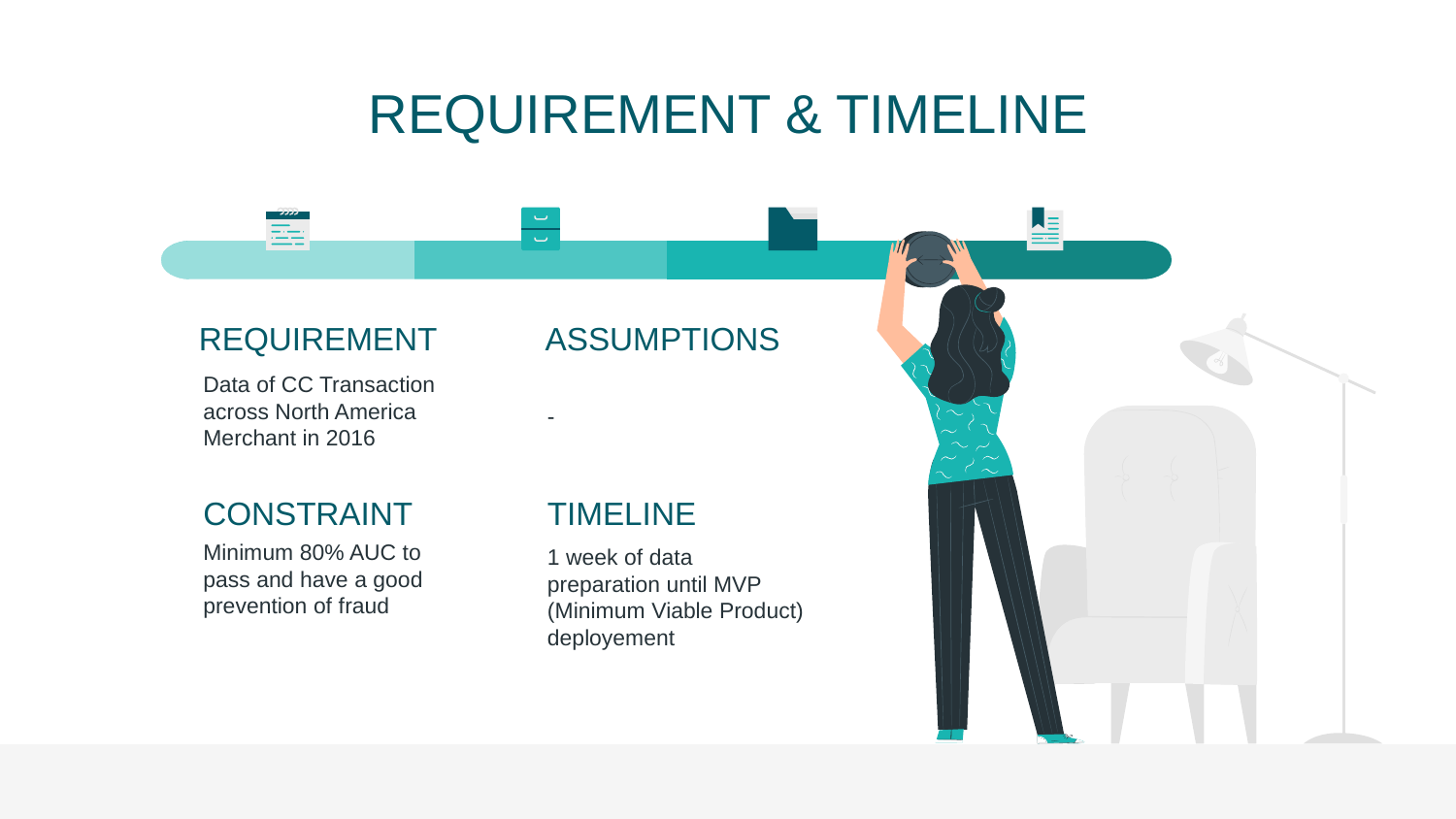

# REQUIREMENT & TIMELINE

REQUIREMENT
ASSUMPTIONS
-
Data of CC Transaction across North America Merchant in 2016
CONSTRAINT
TIMELINE
Minimum 80% AUC to pass and have a good prevention of fraud
1 week of data preparation until MVP (Minimum Viable Product) deployement